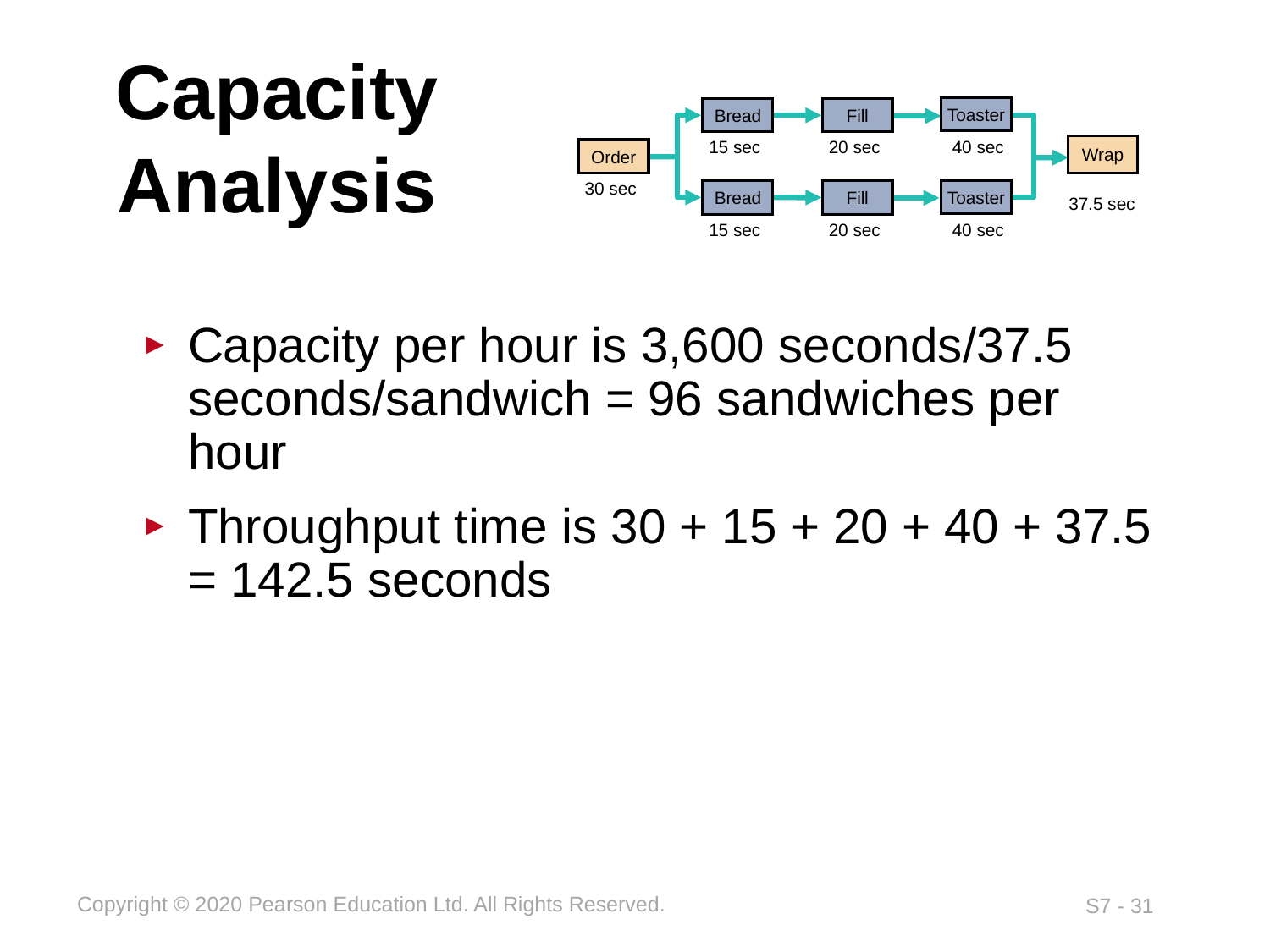

# Capacity Analysis
Toaster
Bread
Fill

40 sec
15 sec
20 sec
Wrap
Order

30 sec
Toaster
Bread
Fill
37.5 sec

40 sec
15 sec
20 sec
Capacity per hour is 3,600 seconds/37.5 seconds/sandwich = 96 sandwiches per hour
Throughput time is 30 + 15 + 20 + 40 + 37.5 = 142.5 seconds